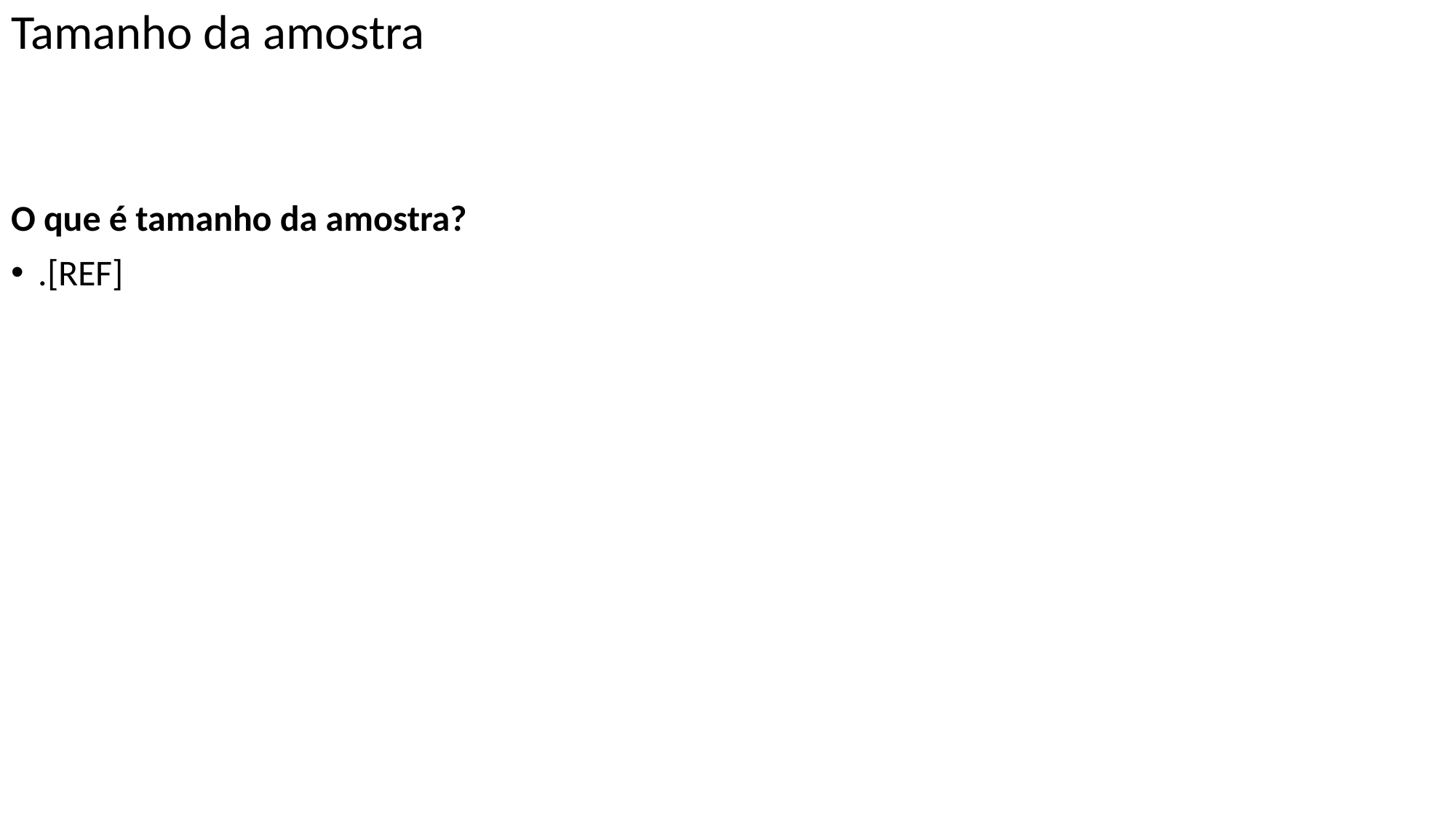

# Tamanho da amostra

O que é tamanho da amostra?
.[REF]